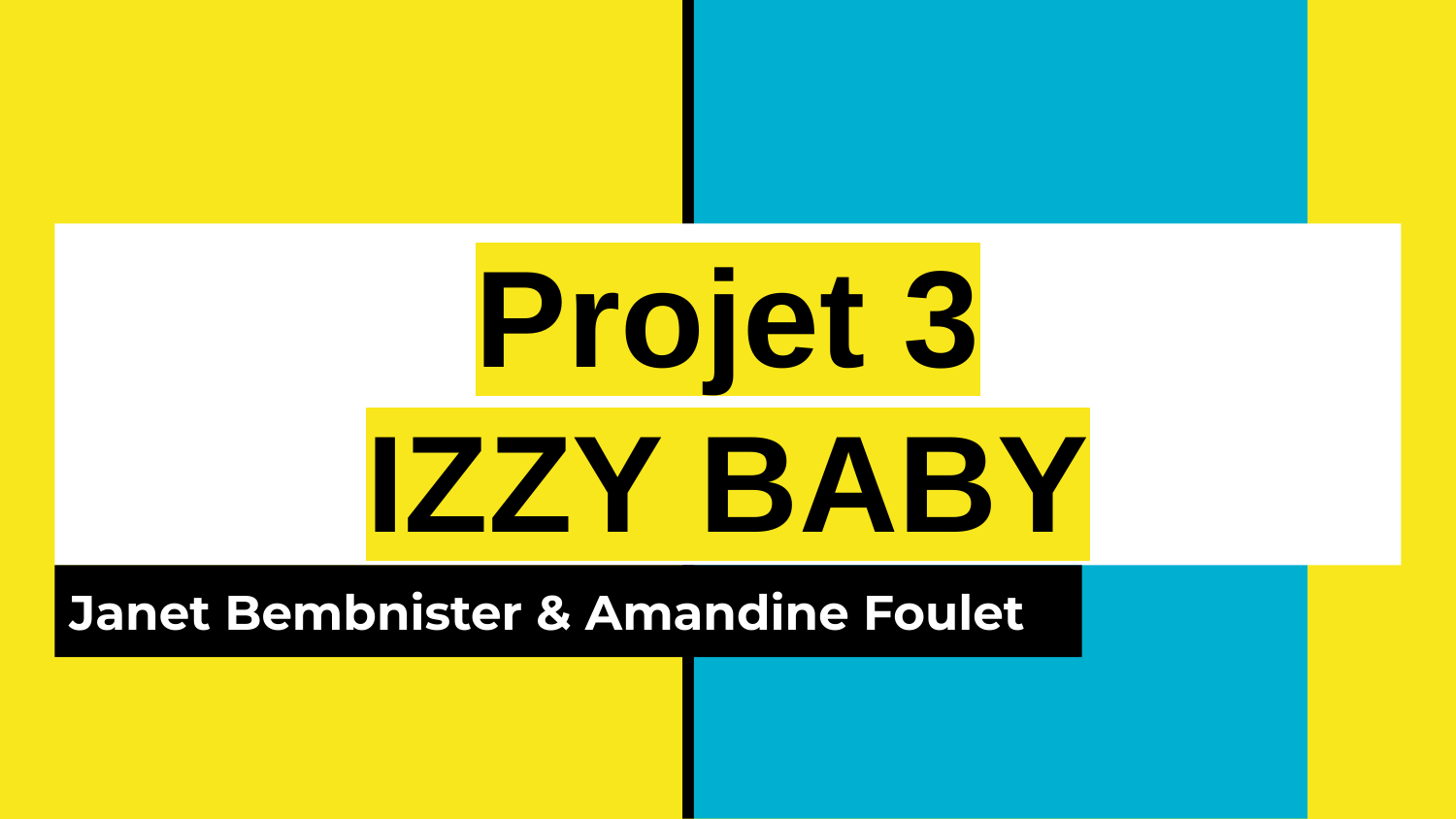

# Projet 3 IZZY BABY
Janet Bembnister & Amandine Foulet